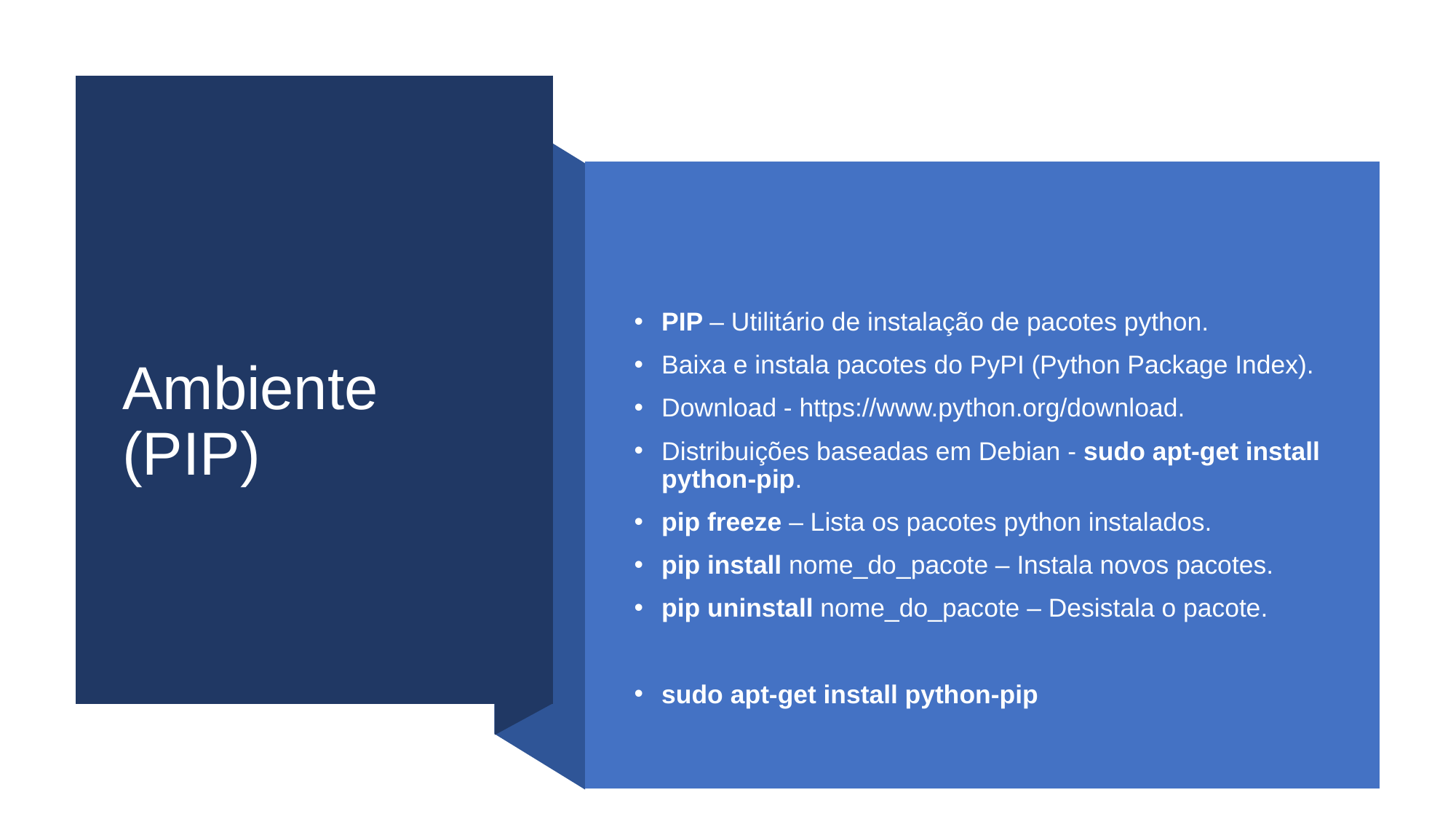

# Ambiente (PIP)

PIP – Utilitário de instalação de pacotes python.
Baixa e instala pacotes do PyPI (Python Package Index).
Download - https://www.python.org/download.
Distribuições baseadas em Debian - sudo apt-get install python-pip.
pip freeze – Lista os pacotes python instalados.
pip install nome_do_pacote – Instala novos pacotes.
pip uninstall nome_do_pacote – Desistala o pacote.

sudo apt-get install python-pip